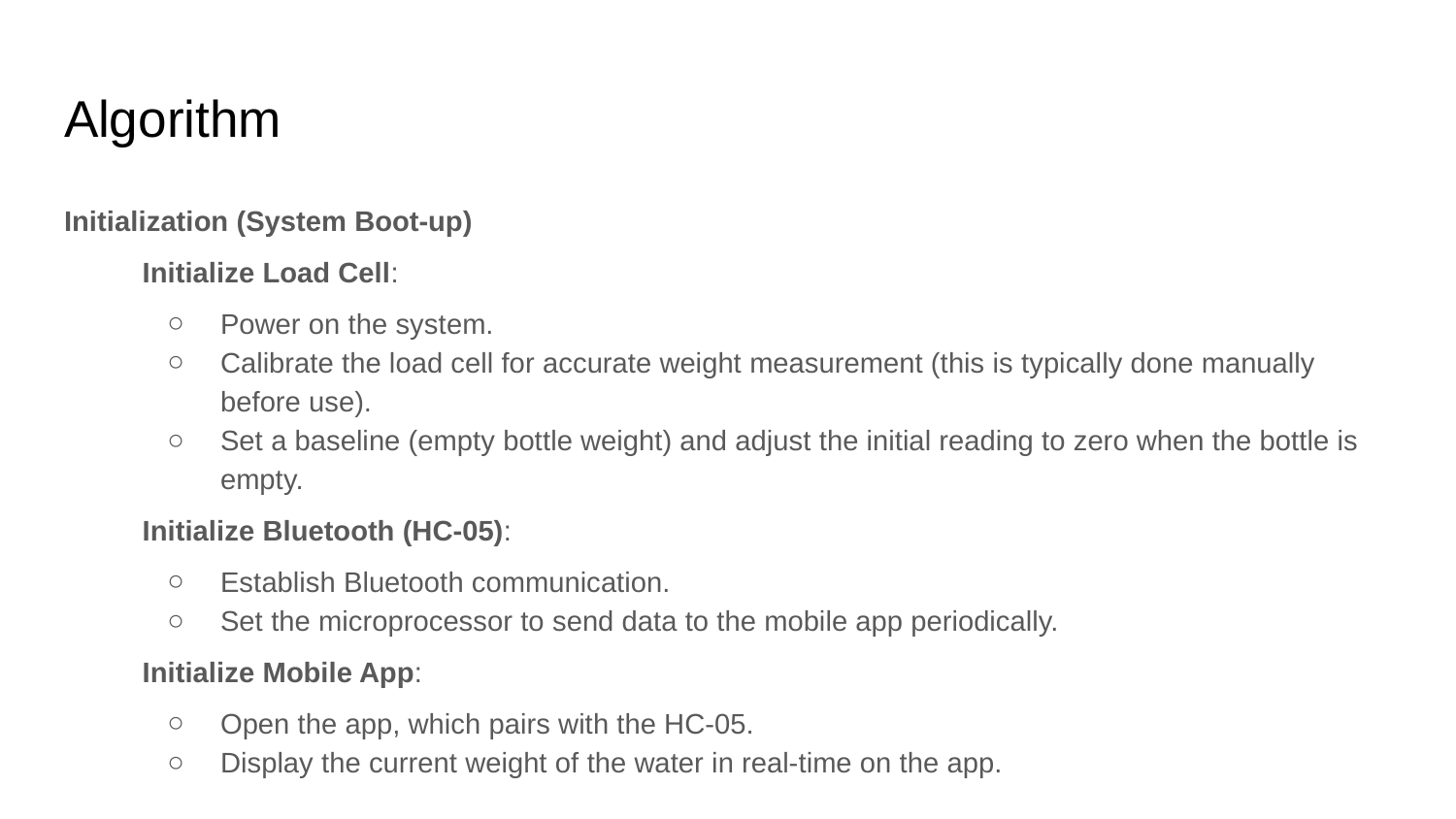

# Algorithm
Initialization (System Boot-up)
Initialize Load Cell:
Power on the system.
Calibrate the load cell for accurate weight measurement (this is typically done manually before use).
Set a baseline (empty bottle weight) and adjust the initial reading to zero when the bottle is empty.
Initialize Bluetooth (HC-05):
Establish Bluetooth communication.
Set the microprocessor to send data to the mobile app periodically.
Initialize Mobile App:
Open the app, which pairs with the HC-05.
Display the current weight of the water in real-time on the app.